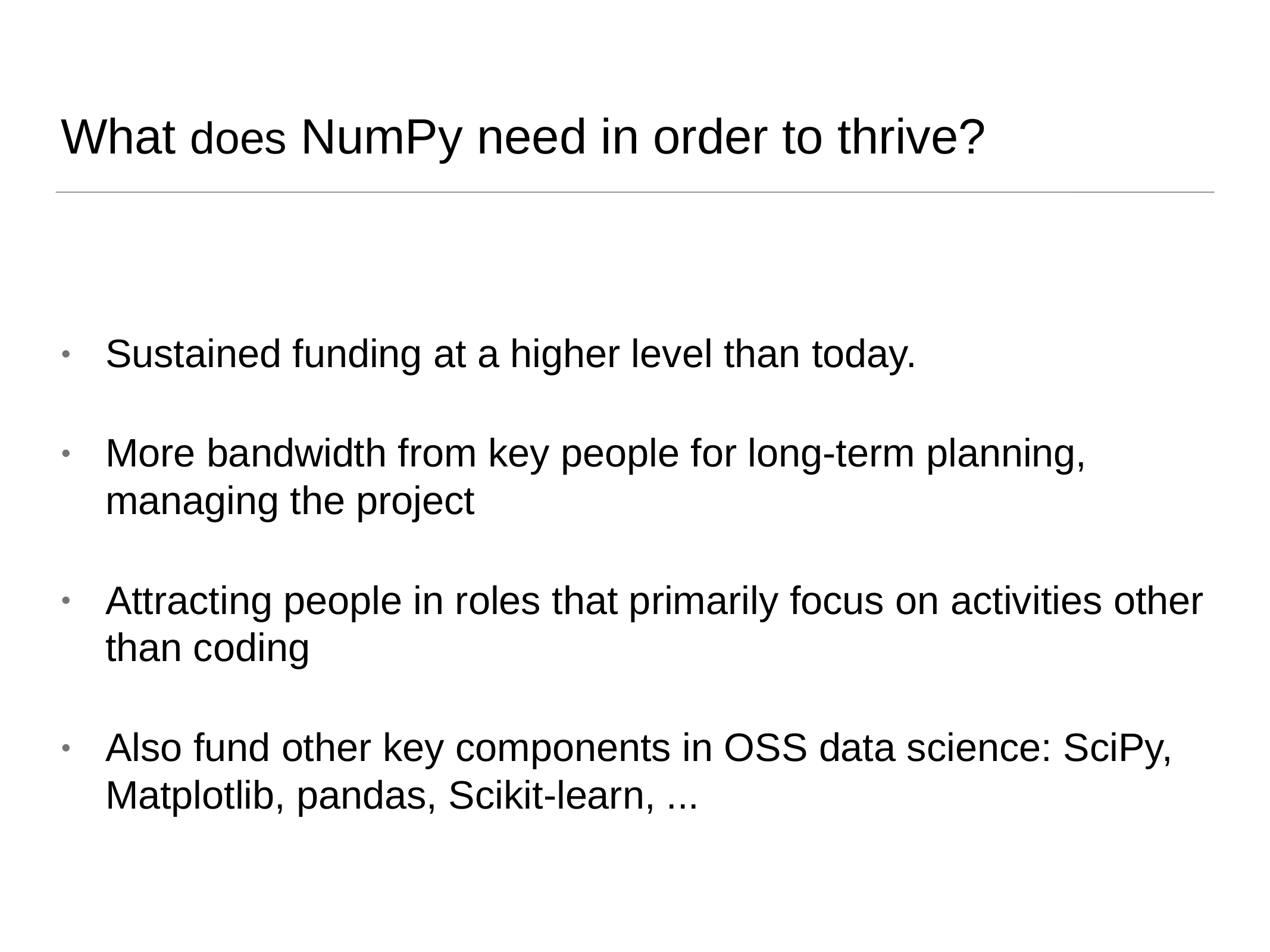

What does NumPy need in order to thrive?

Sustained funding at a higher level than today.
More bandwidth from key people for long-term planning, managing the project
Attracting people in roles that primarily focus on activities other than coding
Also fund other key components in OSS data science: SciPy, Matplotlib, pandas, Scikit-learn, ...